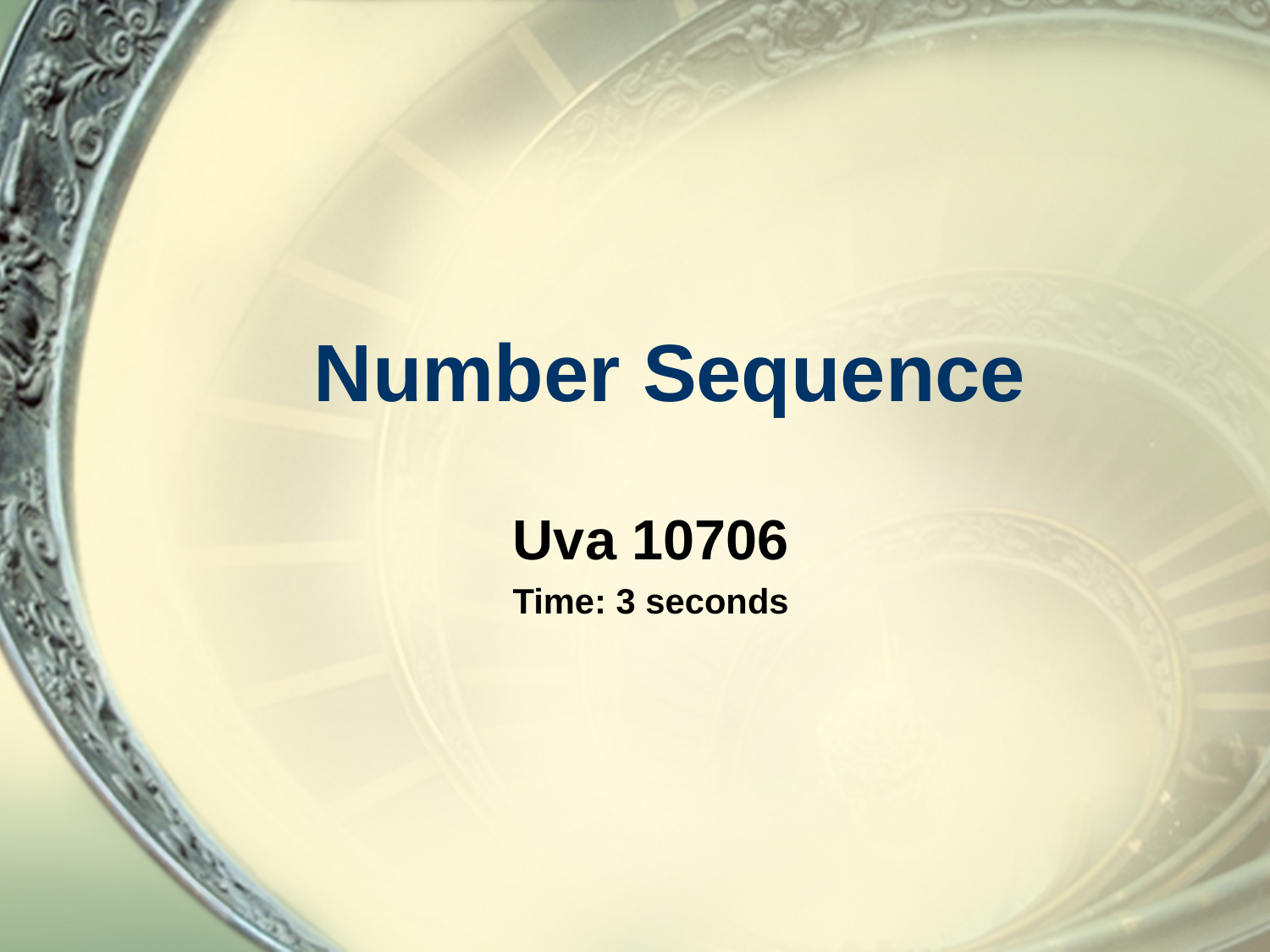

# Number Sequence
Uva 10706
Time: 3 seconds